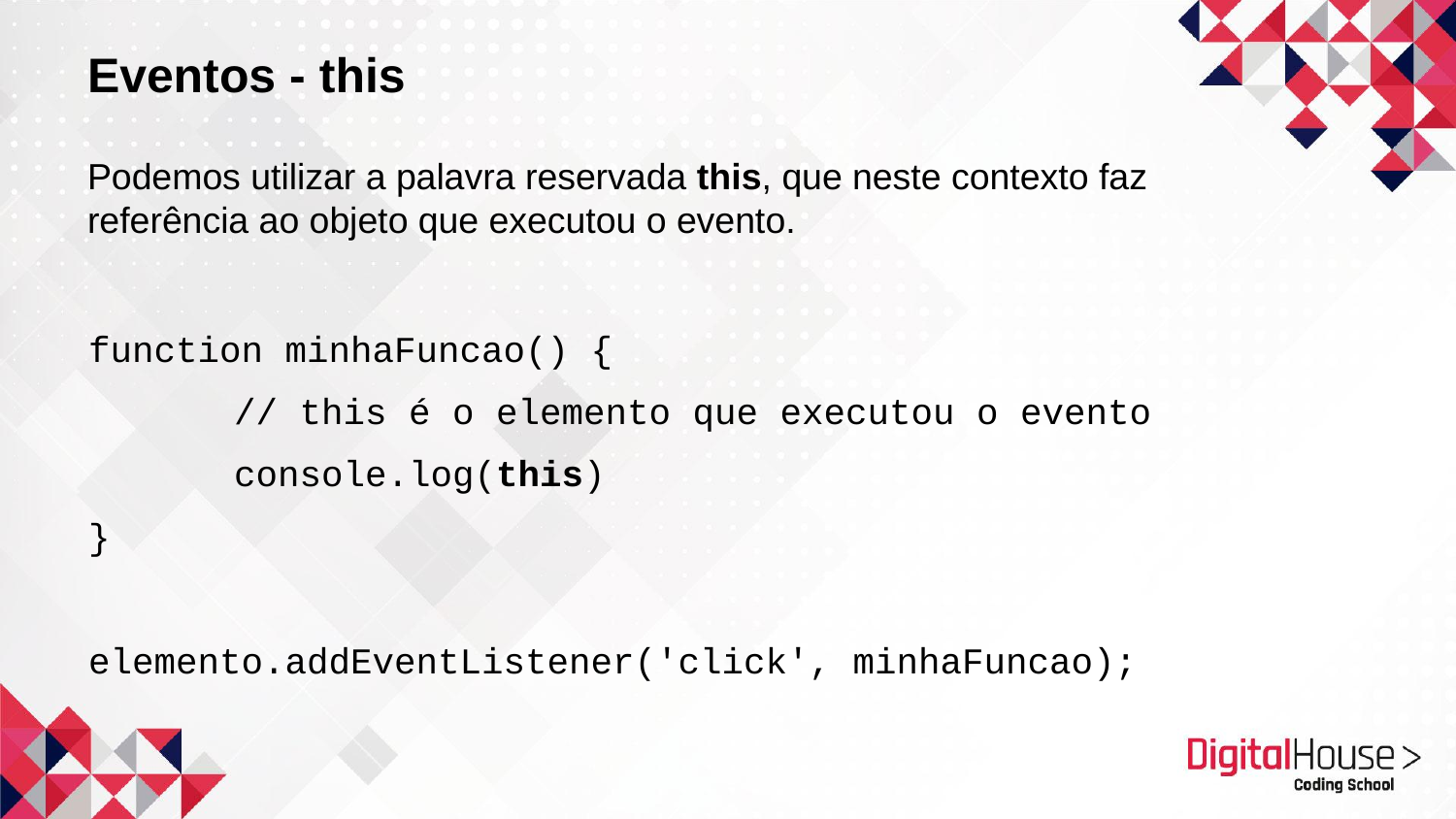

Eventos - this
Podemos utilizar a palavra reservada this, que neste contexto faz referência ao objeto que executou o evento.
function minhaFuncao() {
	// this é o elemento que executou o evento
	console.log(this)
}

elemento.addEventListener('click', minhaFuncao);